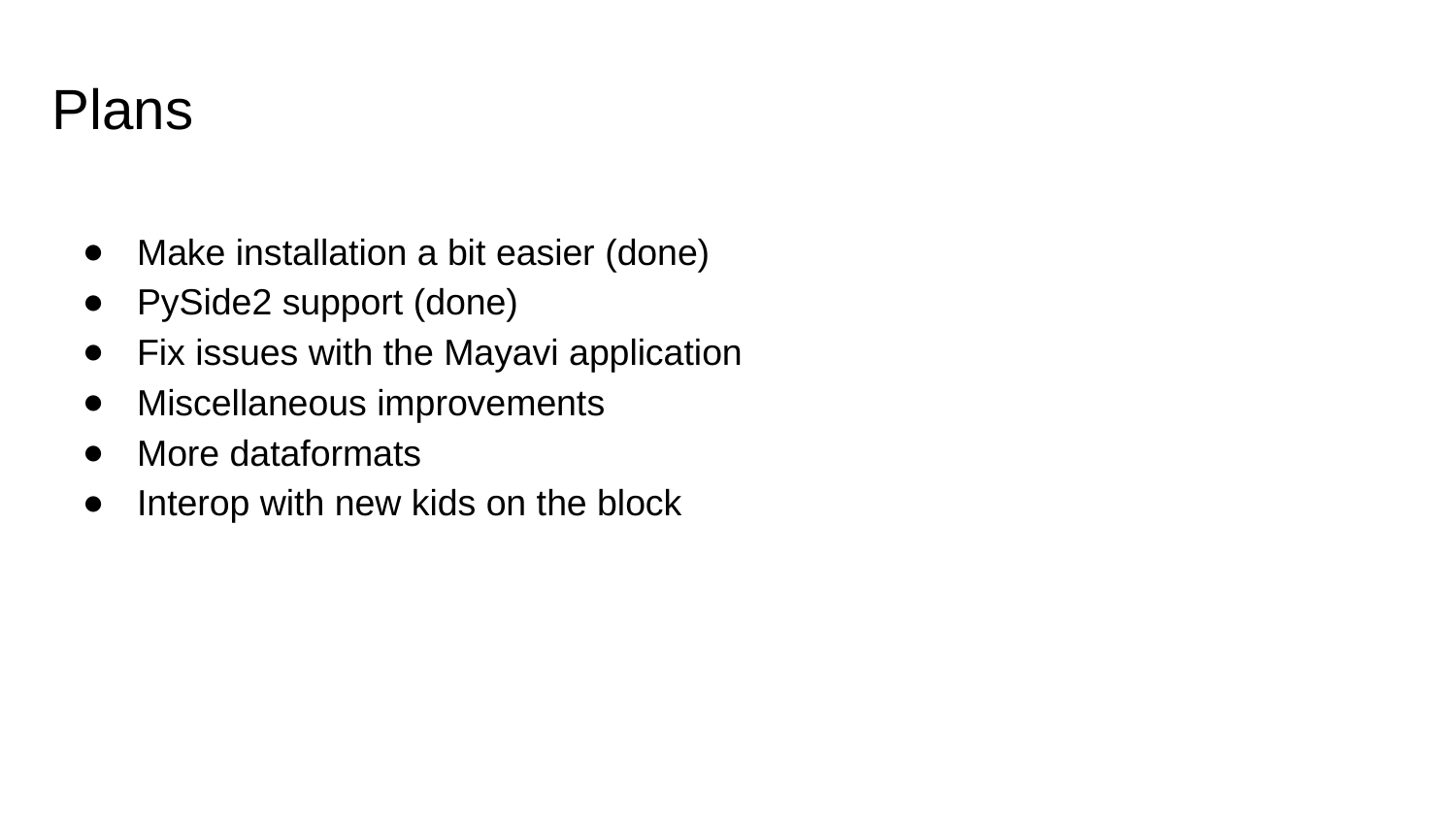

# Plans
Make installation a bit easier (done)
PySide2 support (done)
Fix issues with the Mayavi application
Miscellaneous improvements
More dataformats
Interop with new kids on the block